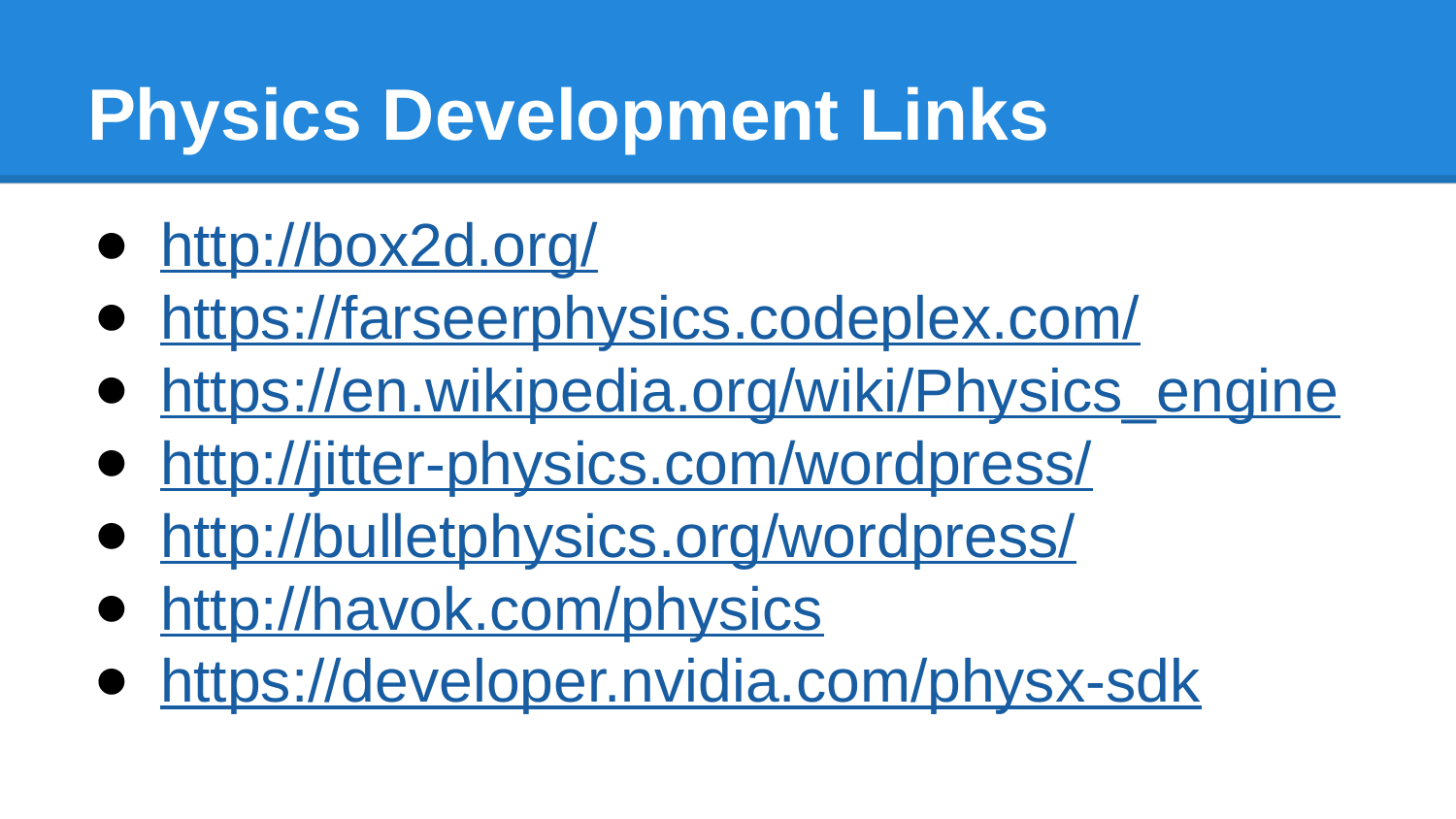

# Physics Development Links
http://box2d.org/
https://farseerphysics.codeplex.com/
https://en.wikipedia.org/wiki/Physics_engine
http://jitter-physics.com/wordpress/
http://bulletphysics.org/wordpress/
http://havok.com/physics
https://developer.nvidia.com/physx-sdk